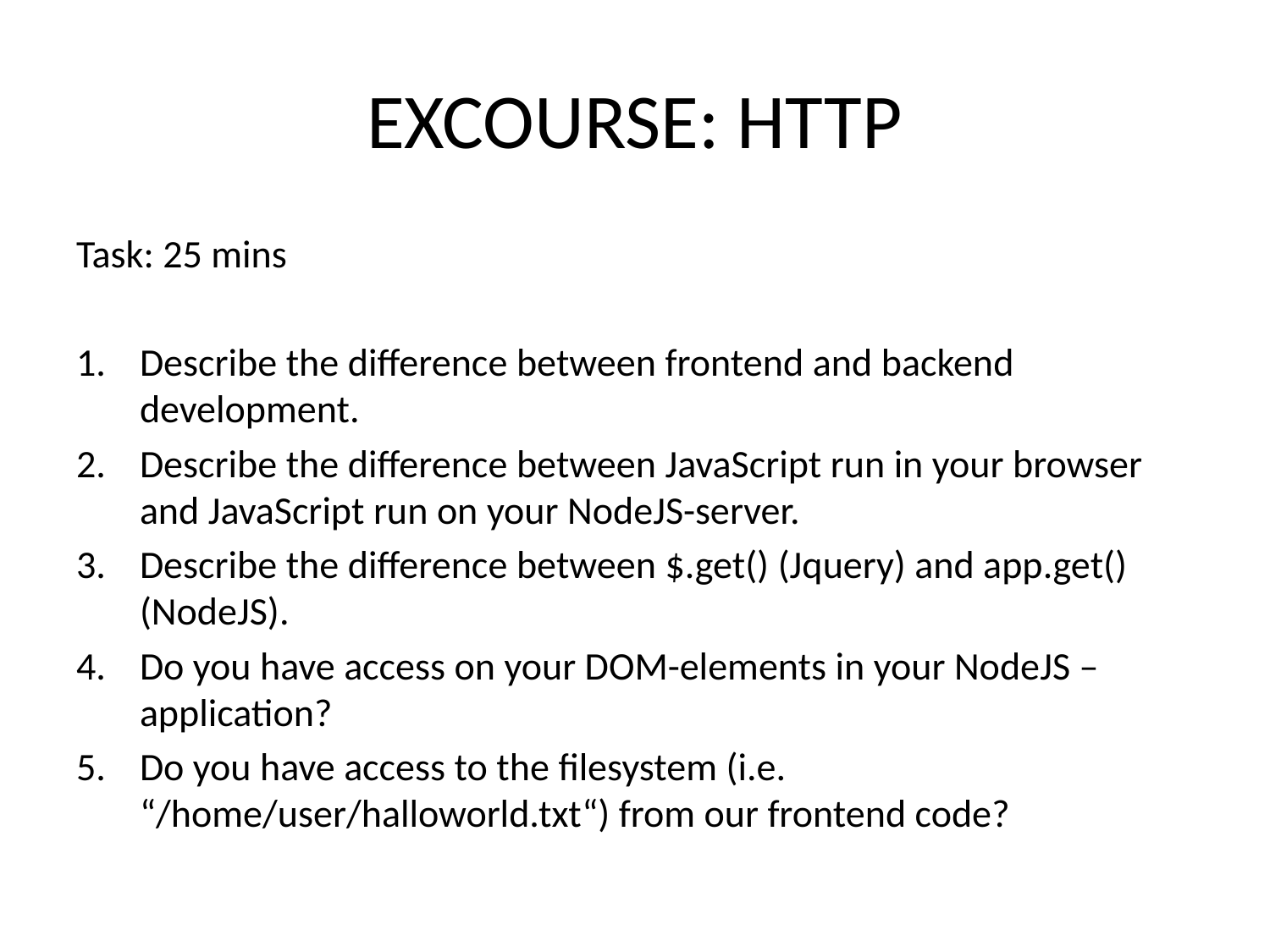

# EXCOURSE: HTTP
Task: 25 mins

Describe the difference between frontend and backend development.
Describe the difference between JavaScript run in your browser and JavaScript run on your NodeJS-server.
Describe the difference between $.get() (Jquery) and app.get() (NodeJS).
Do you have access on your DOM-elements in your NodeJS – application?
Do you have access to the filesystem (i.e. “/home/user/halloworld.txt“) from our frontend code?